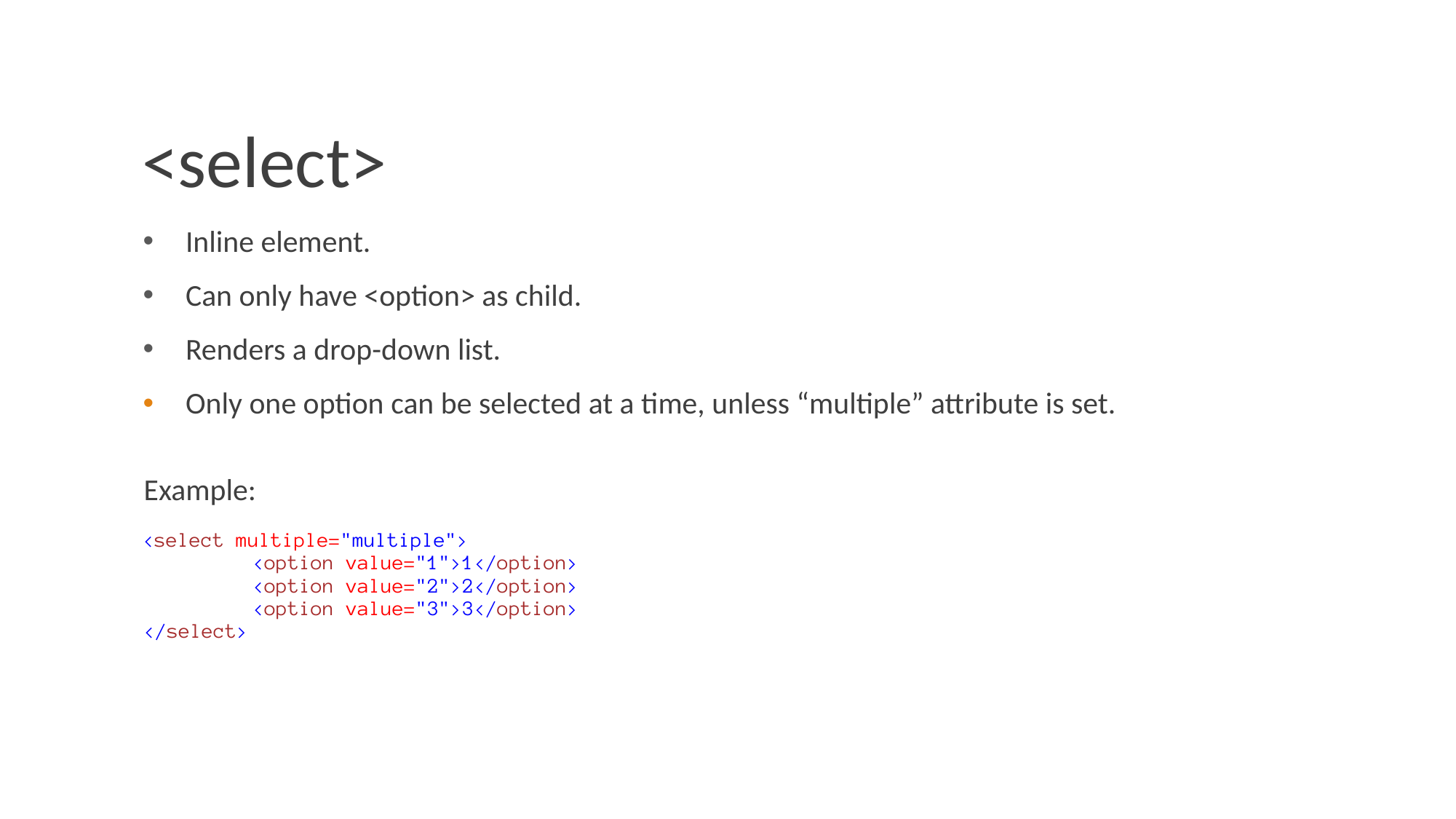

# <select>
Inline element.
Can only have <option> as child.
Renders a drop-down list.
Only one option can be selected at a time, unless “multiple” attribute is set.
Example:
<select multiple="multiple">
	<option value="1">1</option>
	<option value="2">2</option>
	<option value="3">3</option>
</select>